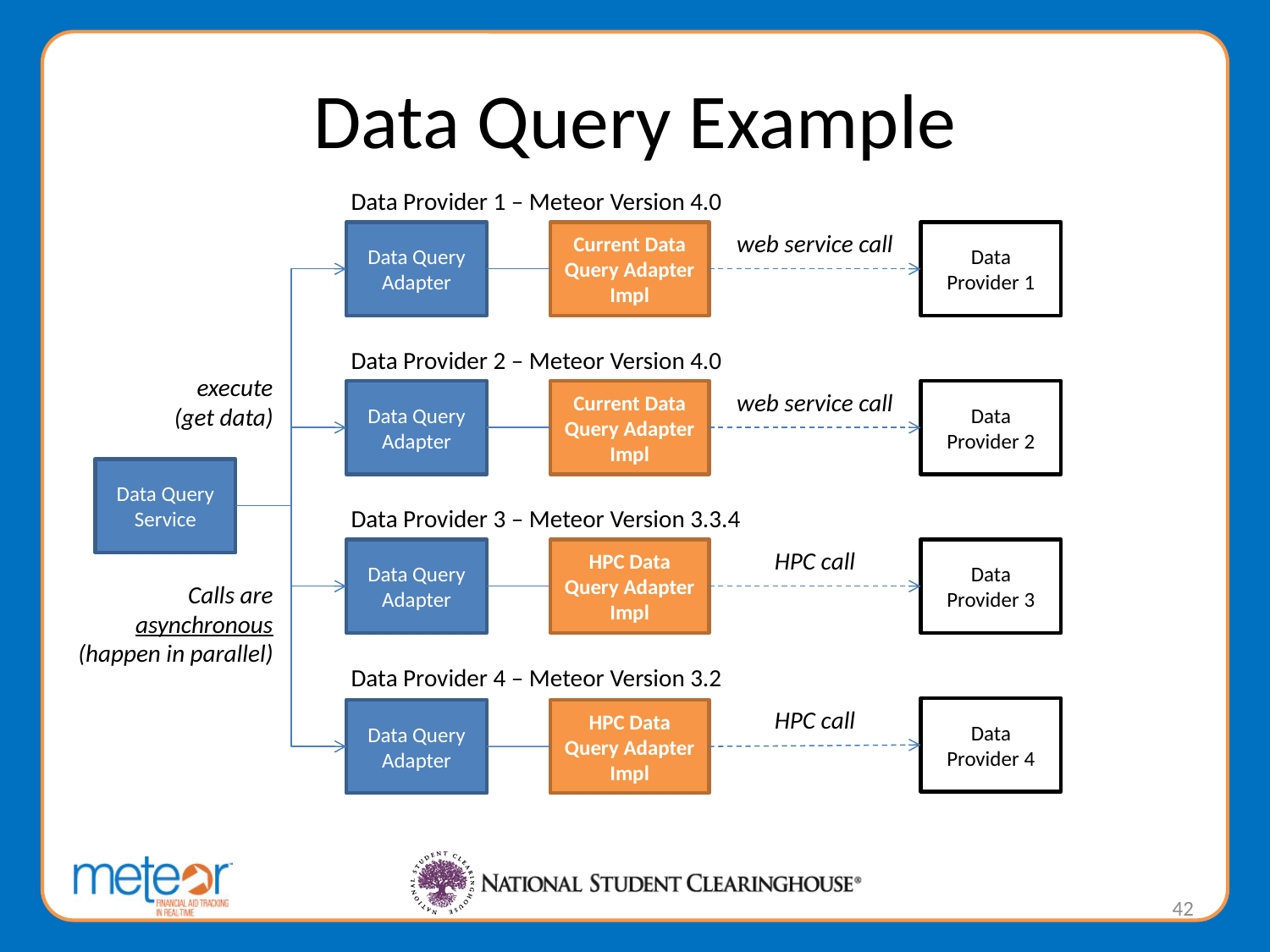

# Data Query Example
Data Provider 1 – Meteor Version 4.0
Data Query
Adapter
Current Data Query Adapter
Impl
web service call
Data Provider 1
Data Provider 2 – Meteor Version 4.0
execute
(get data)

Calls are asynchronous (happen in parallel)
Data Query
Adapter
Current Data Query Adapter
Impl
web service call
Data Provider 2
Data Query Service
Data Provider 3 – Meteor Version 3.3.4
Data Query
Adapter
HPC Data Query Adapter Impl
HPC call
Data Provider 3
Data Provider 4 – Meteor Version 3.2
HPC call
Data Provider 4
HPC Data Query Adapter Impl
Data Query
Adapter
42